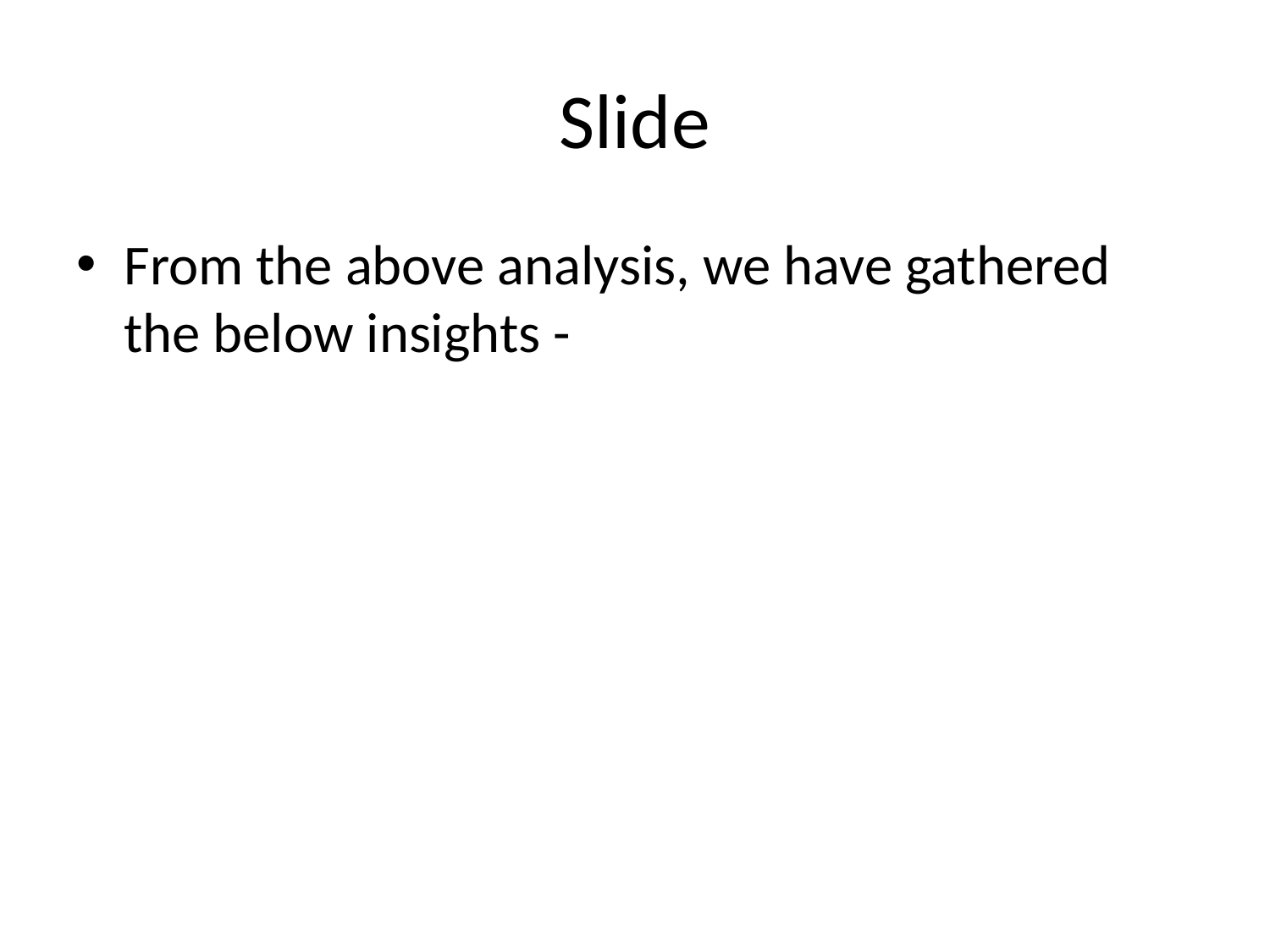

# Slide
From the above analysis, we have gathered the below insights -